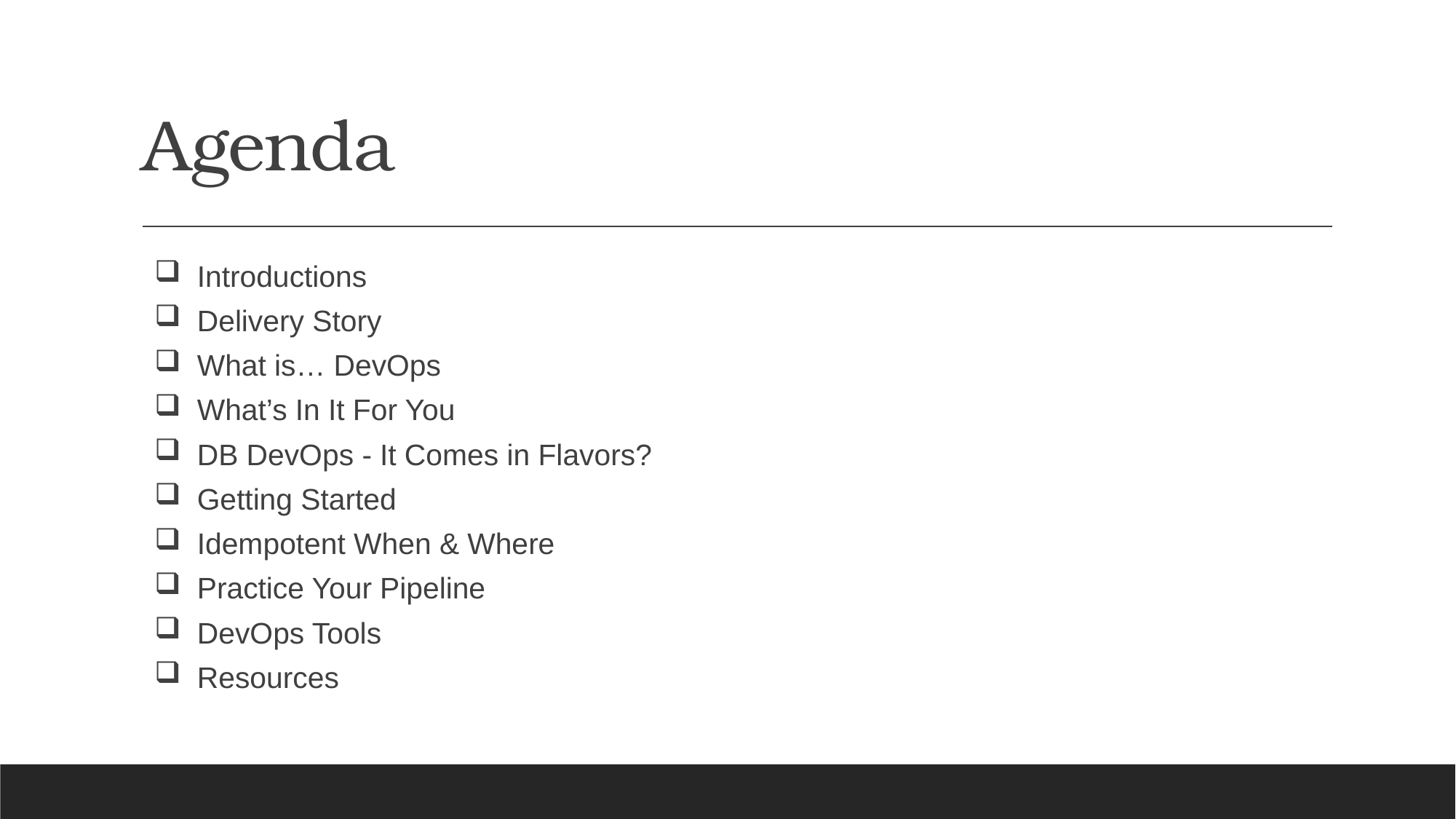

# Agenda
  Introductions
  Delivery Story
  What is… DevOps
  What’s In It For You
  DB DevOps - It Comes in Flavors?
  Getting Started
  Idempotent When & Where
  Practice Your Pipeline
  DevOps Tools
  Resources